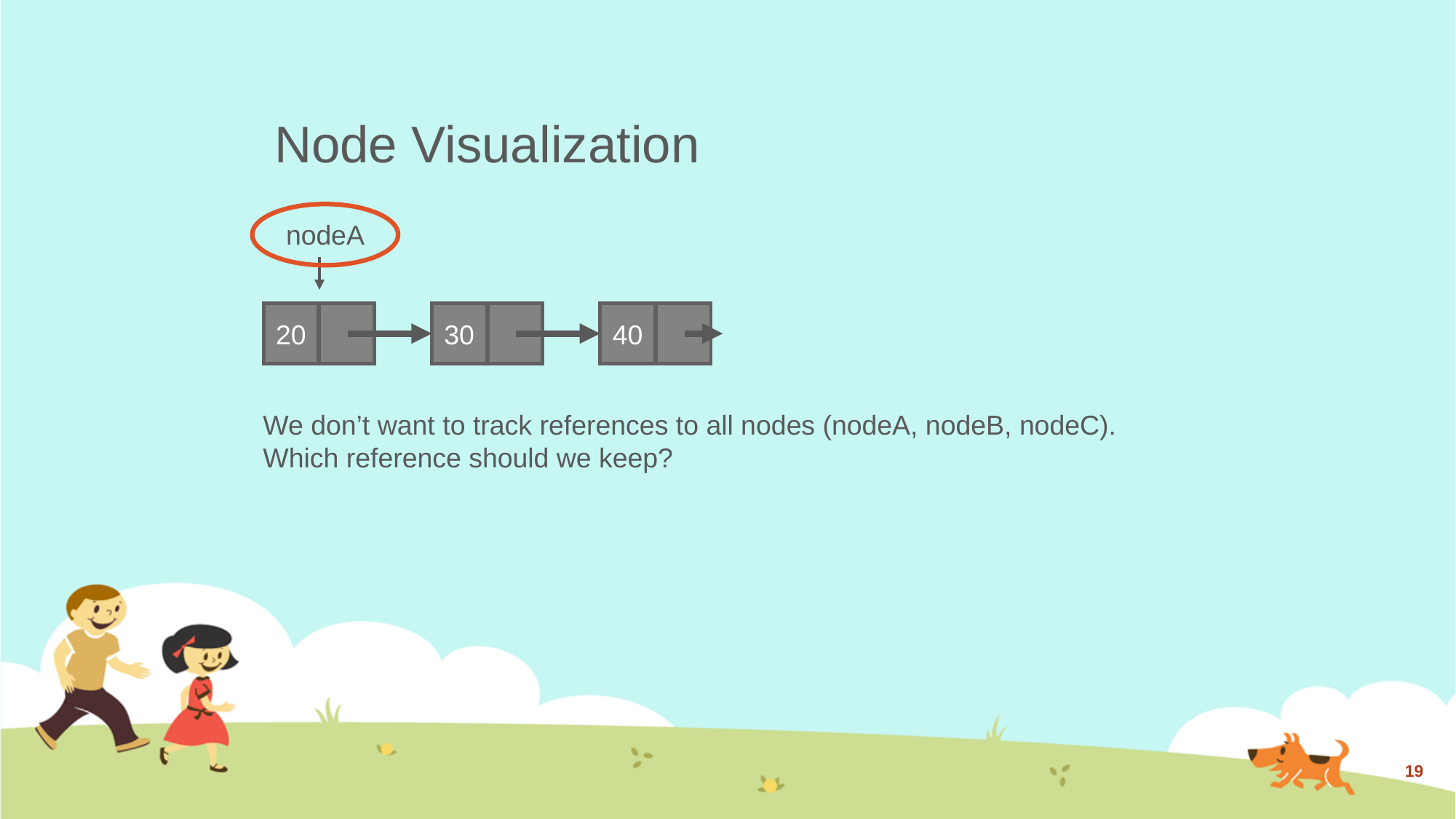

# Node Visualization

nodeA

20
30
40
We don’t want to track references to all nodes (nodeA, nodeB, nodeC). Which reference should we keep?
19